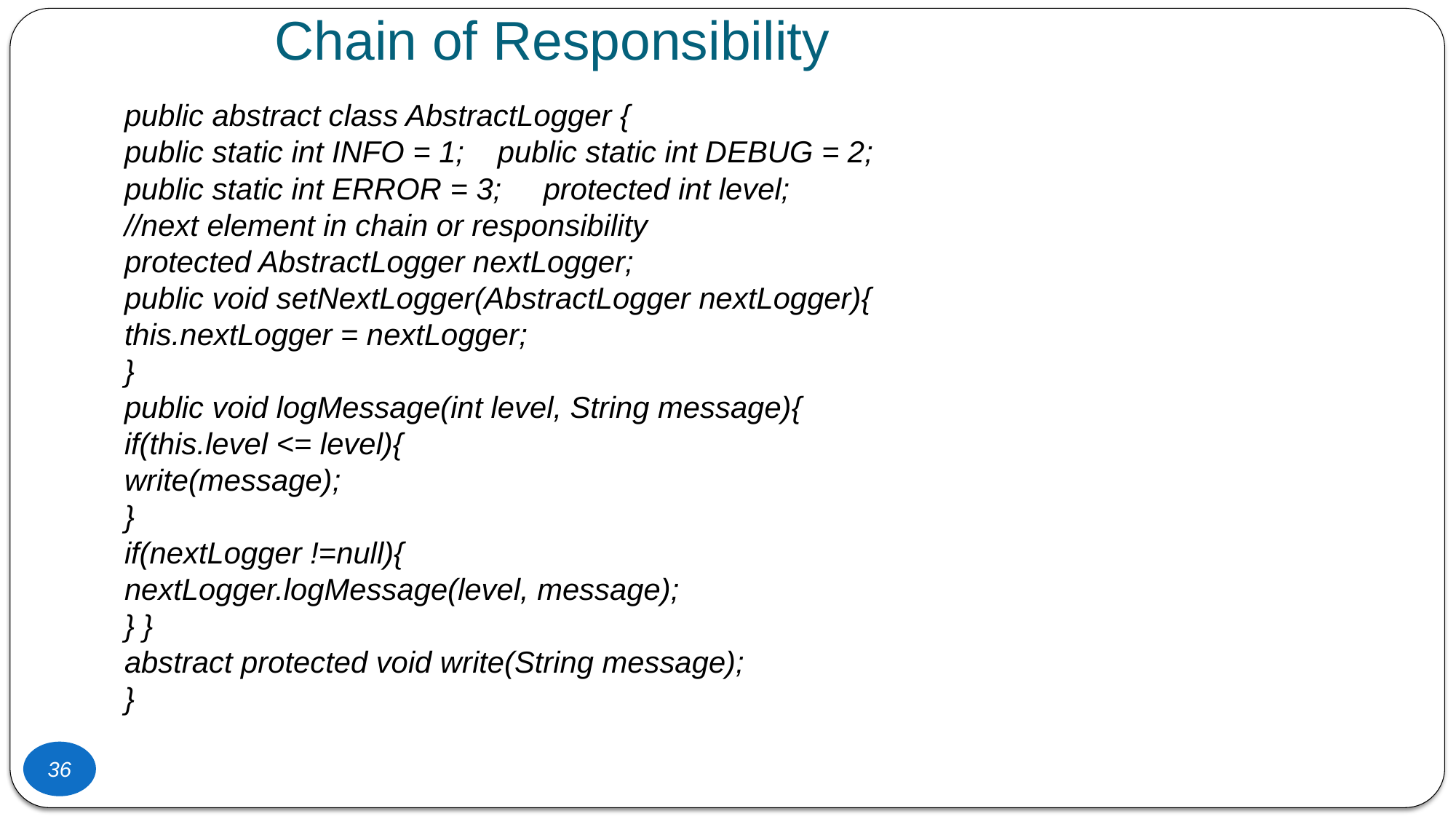

Chain of Responsibility
public abstract class AbstractLogger {
public static int INFO = 1;    public static int DEBUG = 2;
public static int ERROR = 3;     protected int level;
//next element in chain or responsibility
protected AbstractLogger nextLogger;
public void setNextLogger(AbstractLogger nextLogger){
this.nextLogger = nextLogger;
}
public void logMessage(int level, String message){
if(this.level <= level){
write(message);
}
if(nextLogger !=null){
nextLogger.logMessage(level, message);
} }
abstract protected void write(String message);
}
36